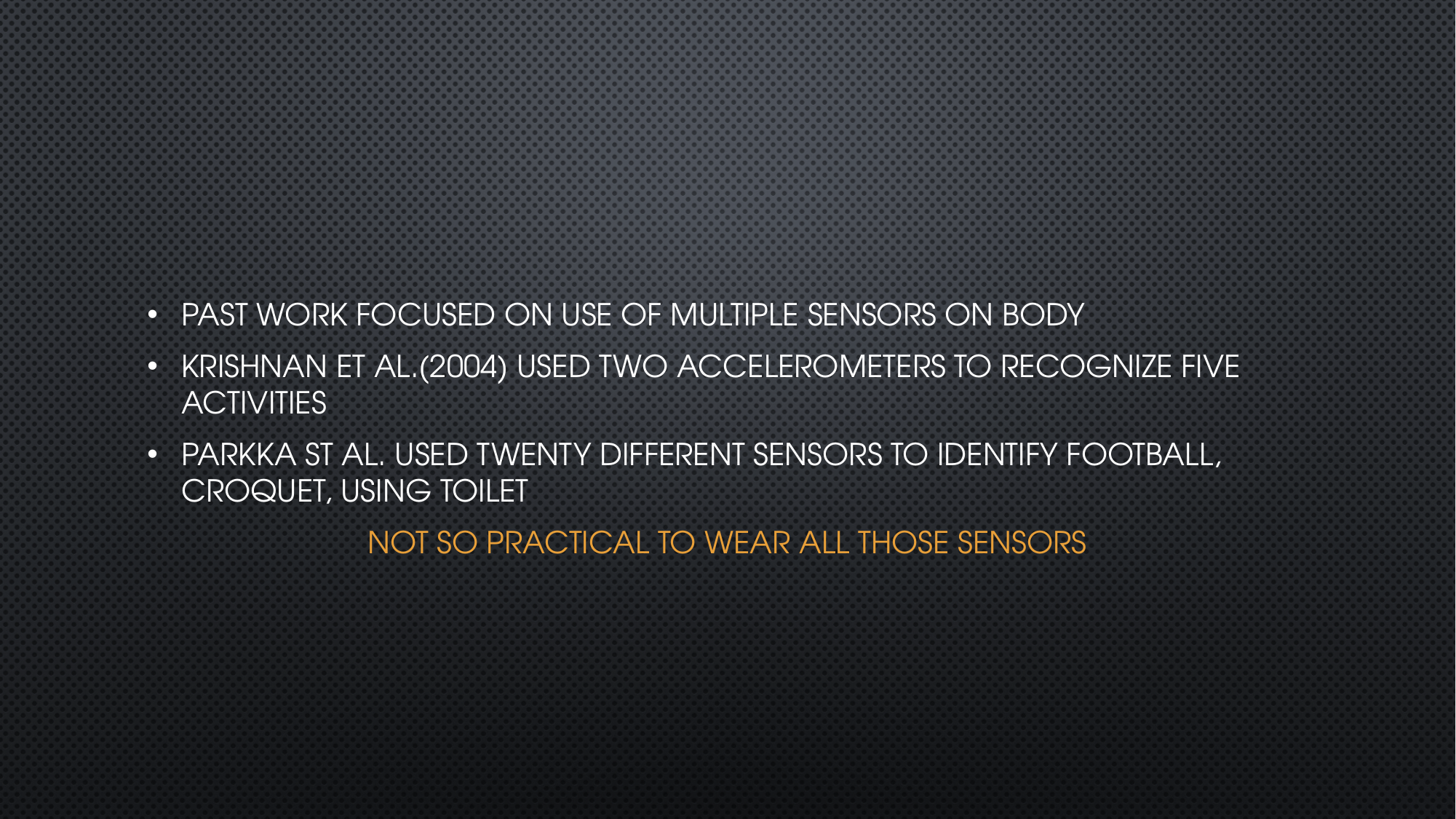

#
Past work focused on use of multiple sensors on body
Krishnan et al.(2004) used two accelerometers to recognize five activities
Parkka st al. used twenty different sensors to identify Football, croquet, using toilet
Not so practical to wear all those sensors